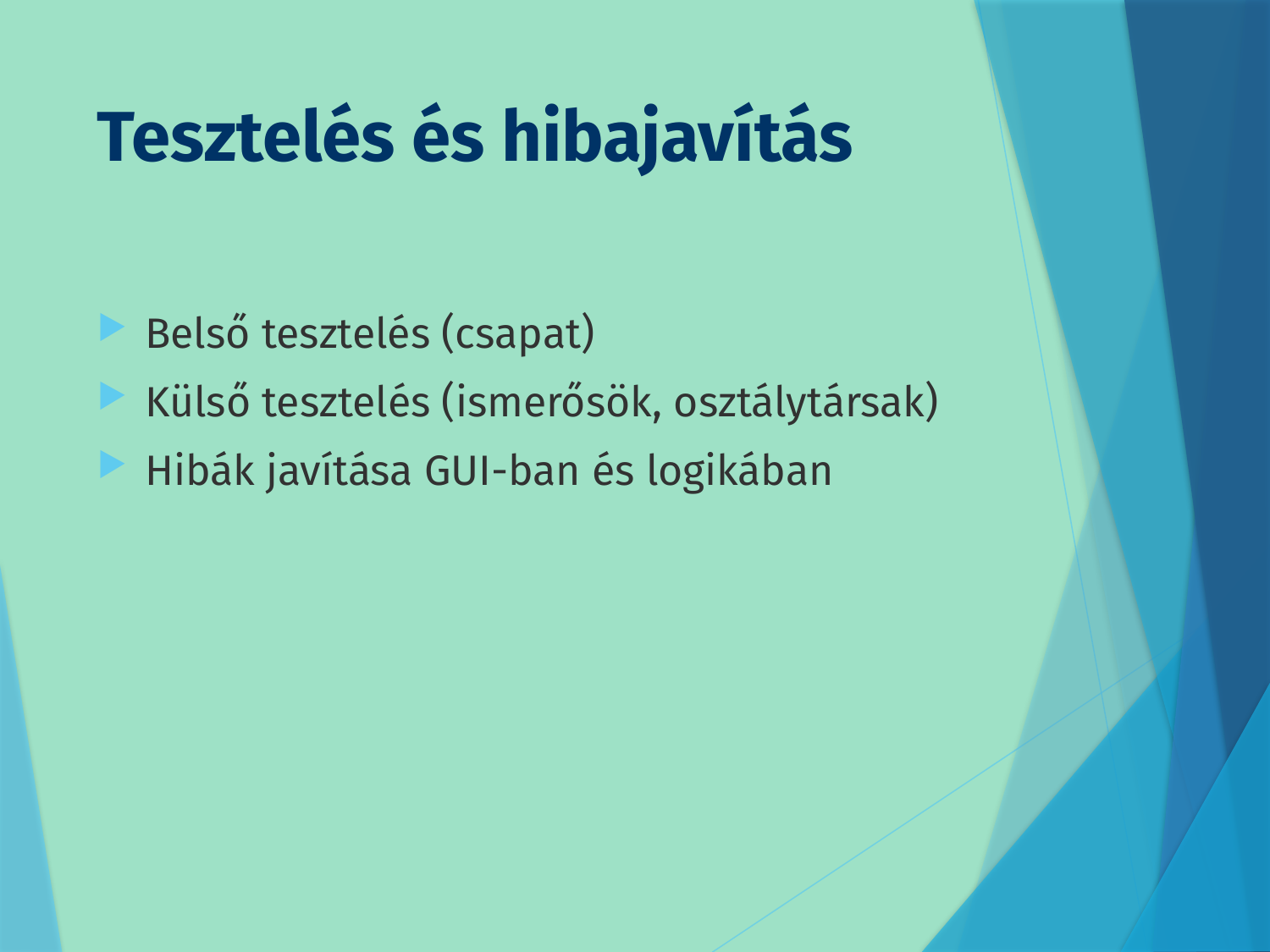

# Tesztelés és hibajavítás
Belső tesztelés (csapat)
Külső tesztelés (ismerősök, osztálytársak)
Hibák javítása GUI-ban és logikában